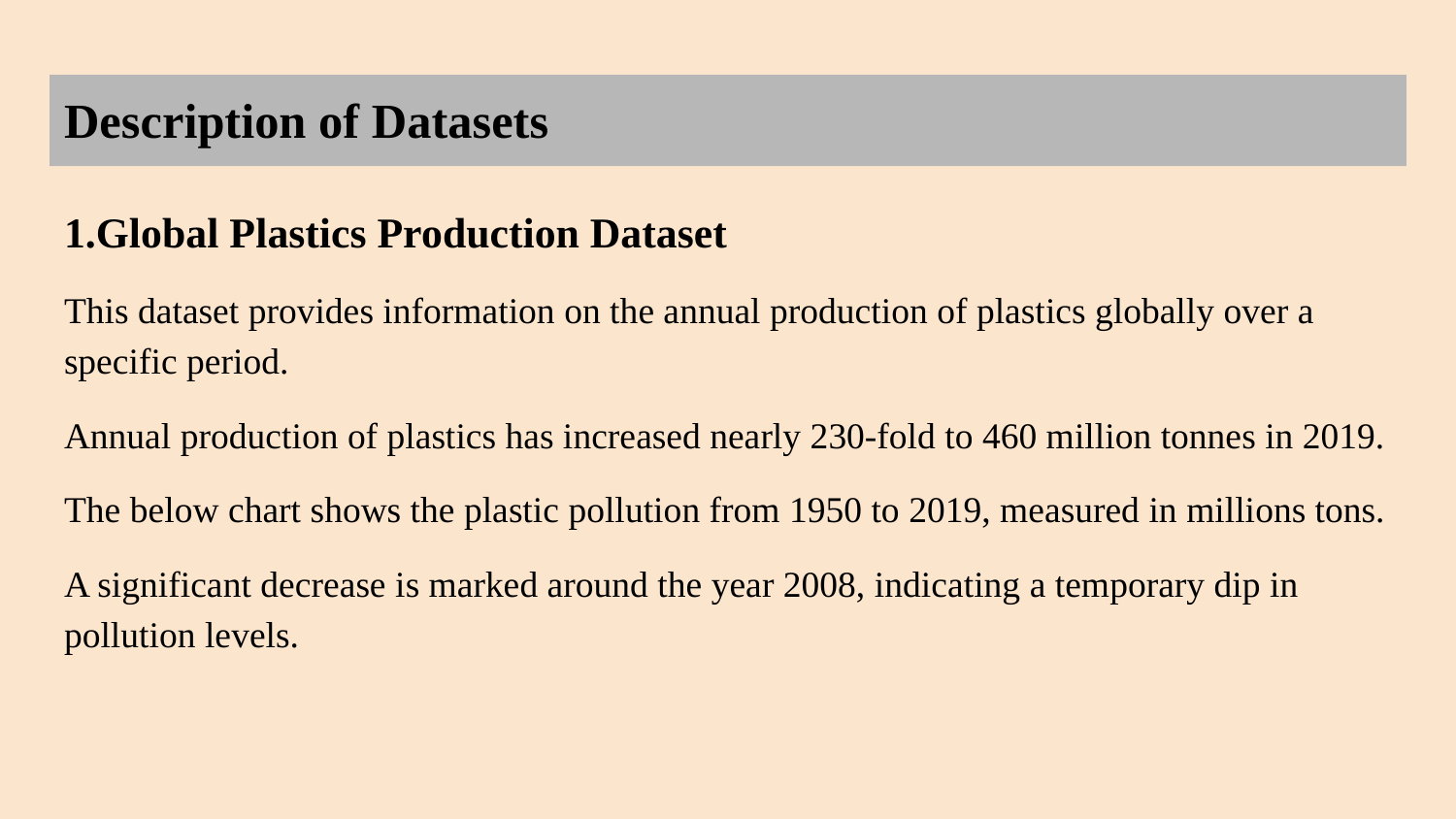

# Description of Datasets
1.Global Plastics Production Dataset
This dataset provides information on the annual production of plastics globally over a specific period.
Annual production of plastics has increased nearly 230-fold to 460 million tonnes in 2019.
The below chart shows the plastic pollution from 1950 to 2019, measured in millions tons.
A significant decrease is marked around the year 2008, indicating a temporary dip in pollution levels.